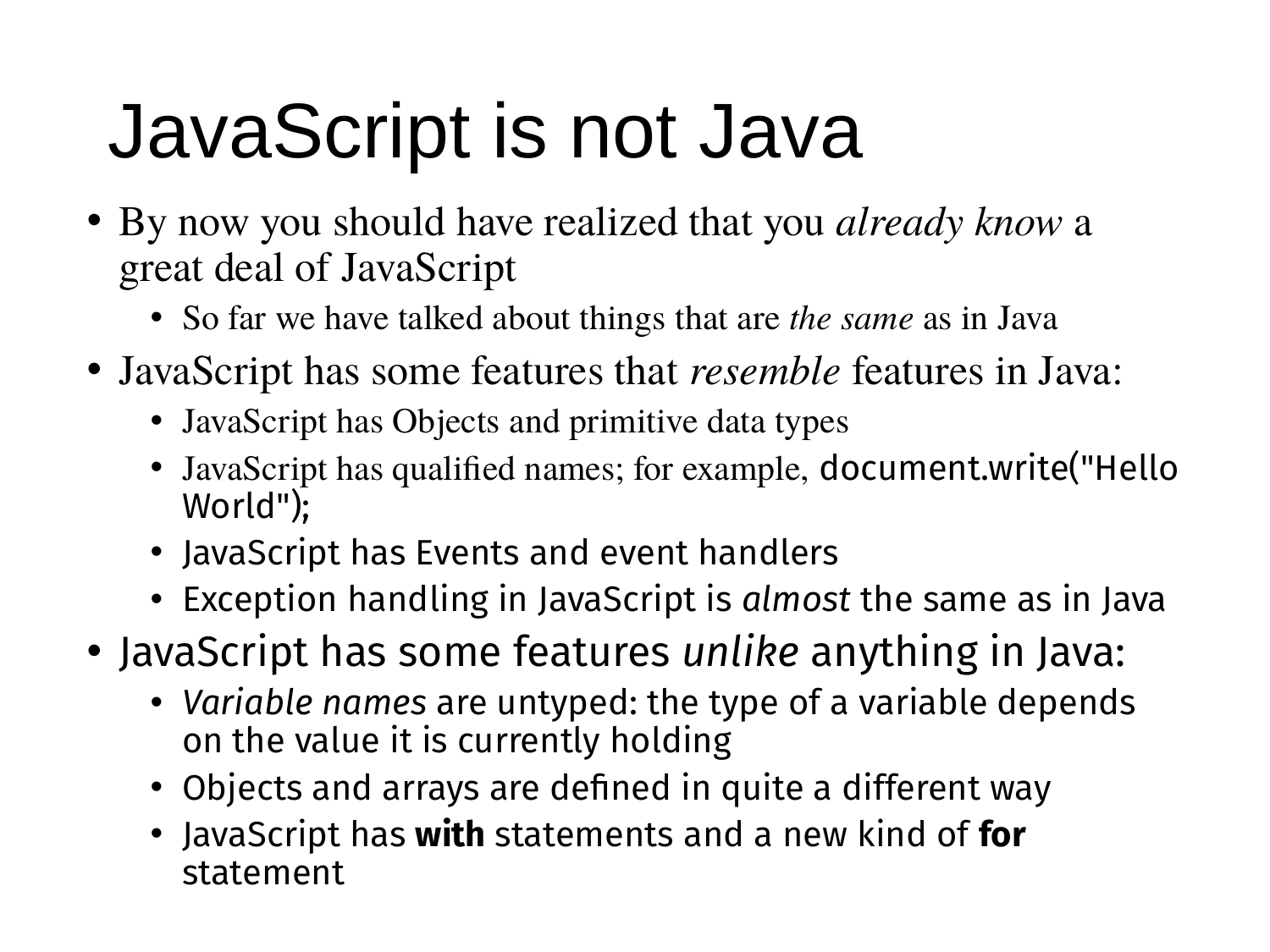

# JavaScript is not Java
By now you should have realized that you already know a great deal of JavaScript
So far we have talked about things that are the same as in Java
JavaScript has some features that resemble features in Java:
JavaScript has Objects and primitive data types
JavaScript has qualified names; for example, document.write("Hello World");
JavaScript has Events and event handlers
Exception handling in JavaScript is almost the same as in Java
JavaScript has some features unlike anything in Java:
Variable names are untyped: the type of a variable depends on the value it is currently holding
Objects and arrays are defined in quite a different way
JavaScript has with statements and a new kind of for statement